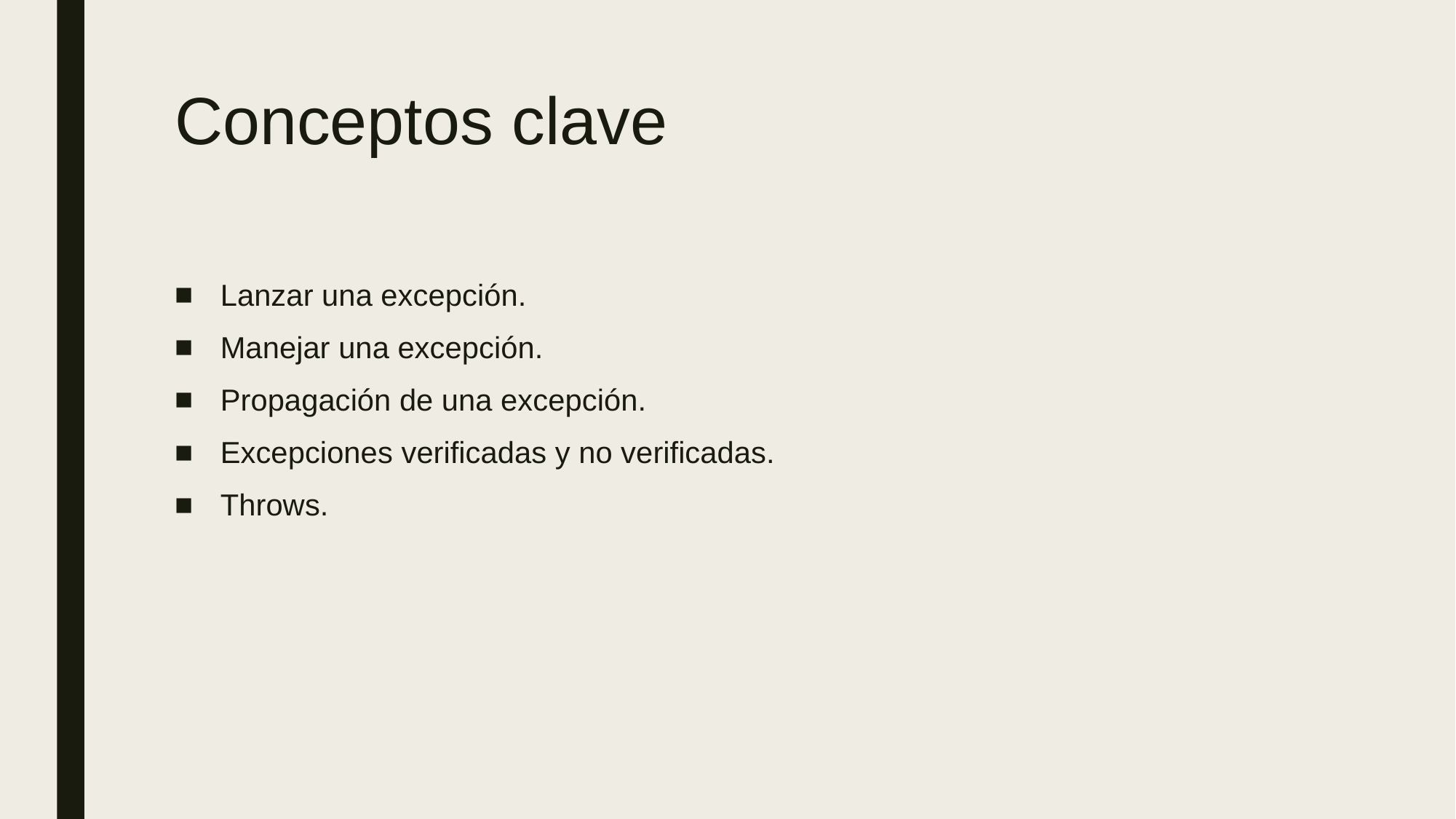

# Conceptos clave
Lanzar una excepción.
Manejar una excepción.
Propagación de una excepción.
Excepciones verificadas y no verificadas.
Throws.